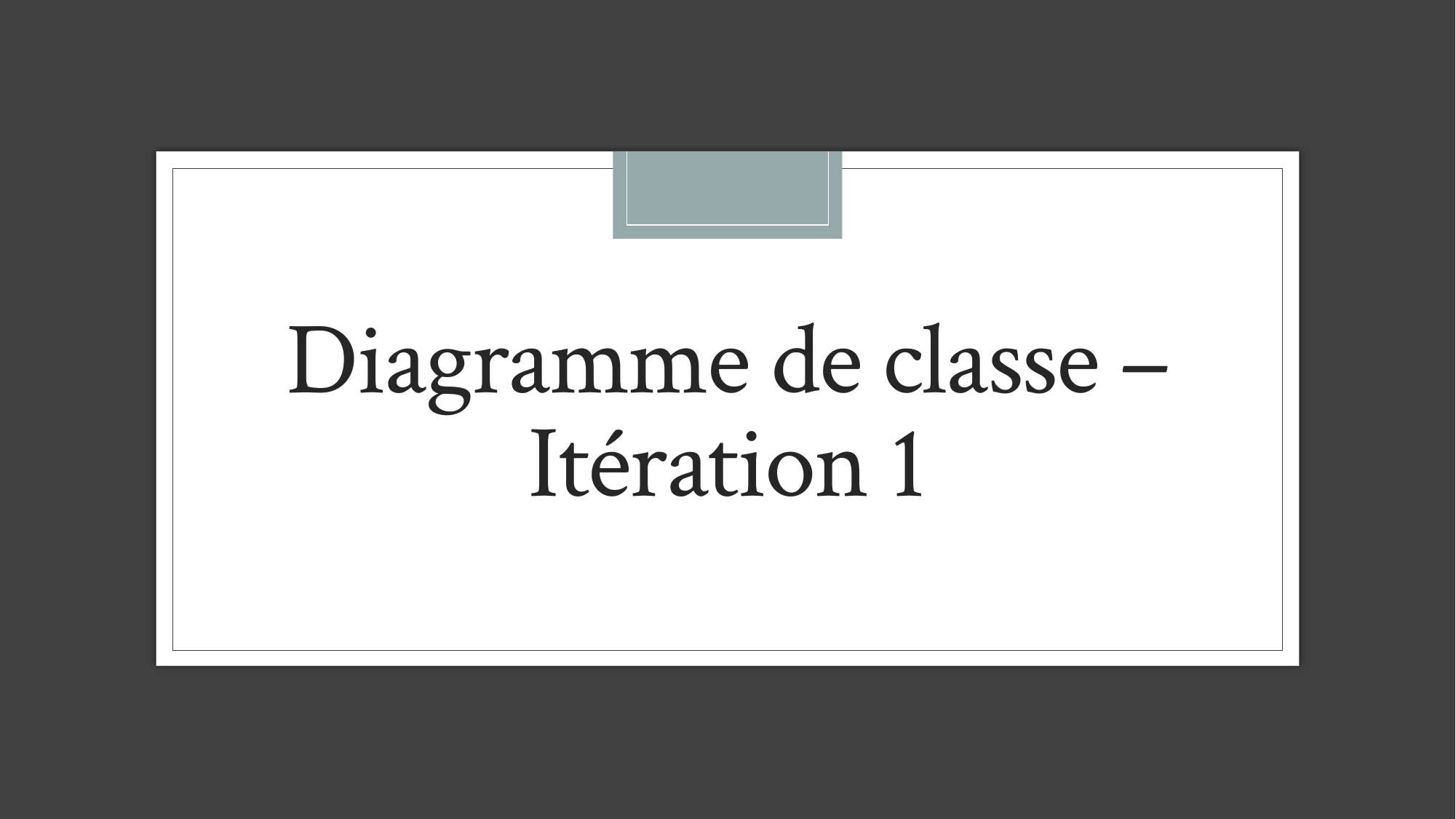

# Diagramme de classe – Itération 1